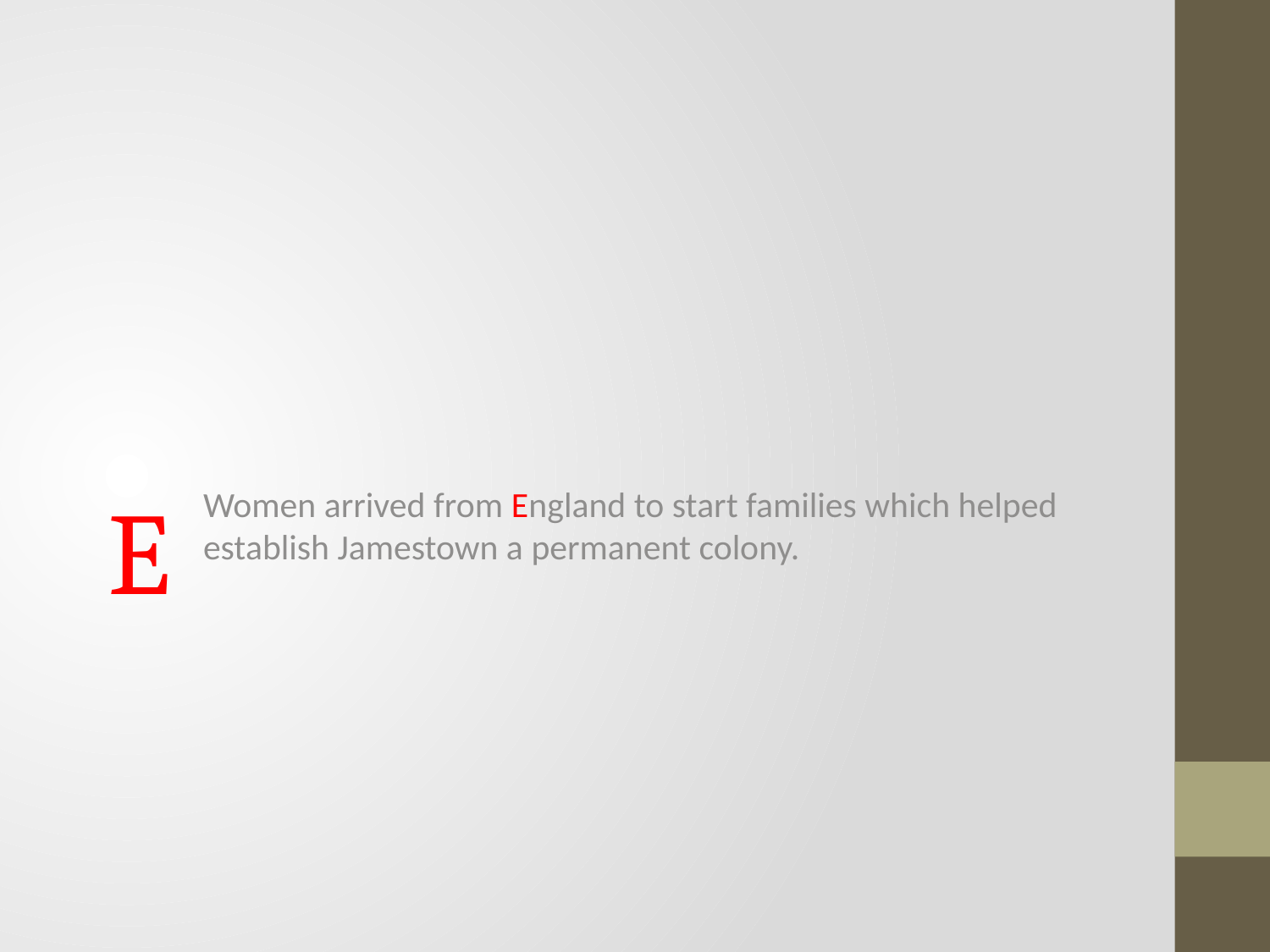

# E
Women arrived from England to start families which helped establish Jamestown a permanent colony.